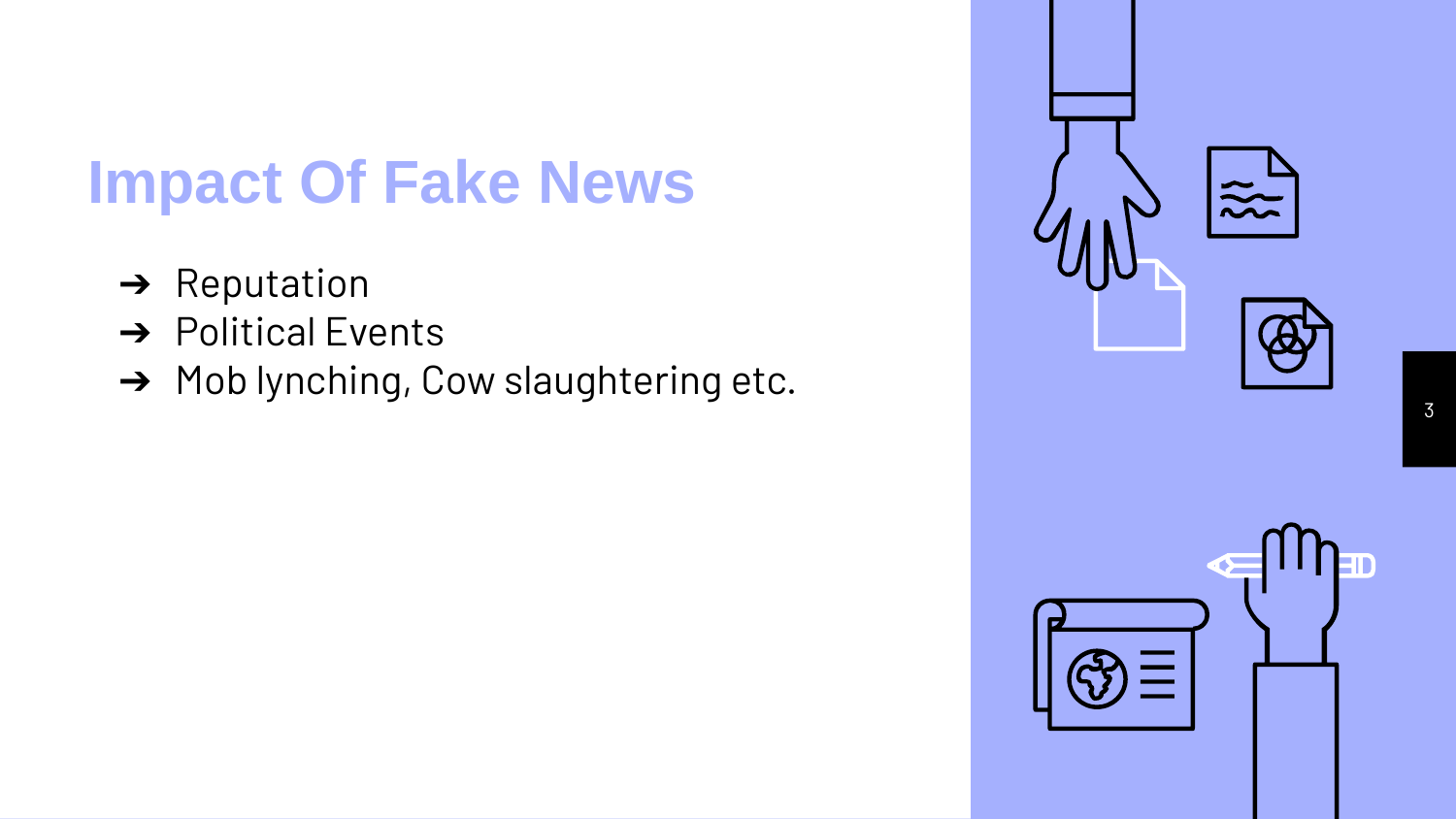

# Impact Of Fake News
Reputation
Political Events
Mob lynching, Cow slaughtering etc.

3